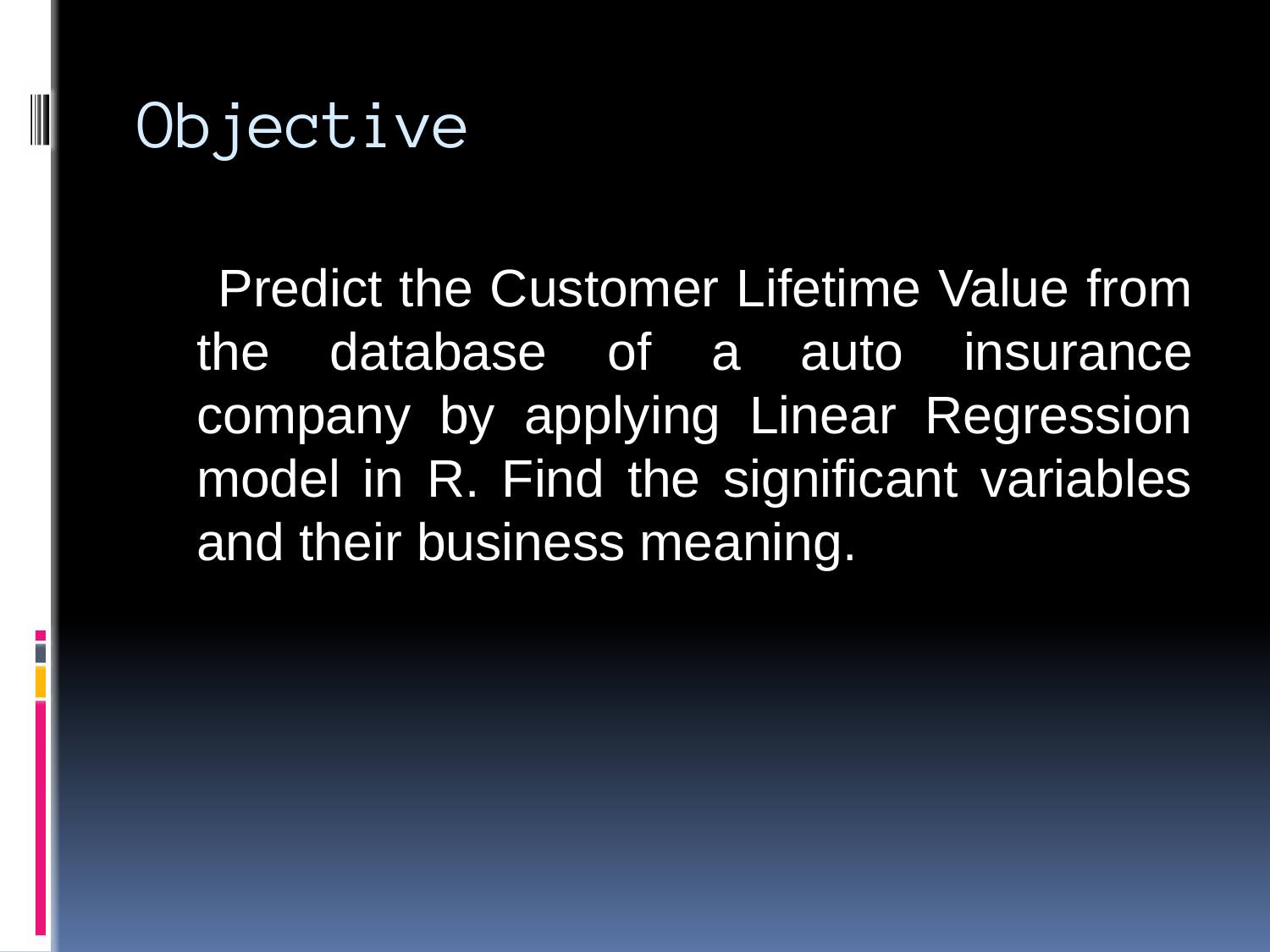

# Objective
    Predict the Customer Lifetime Value from the database of a auto insurance company by applying Linear Regression model in R. Find the significant variables and their business meaning.